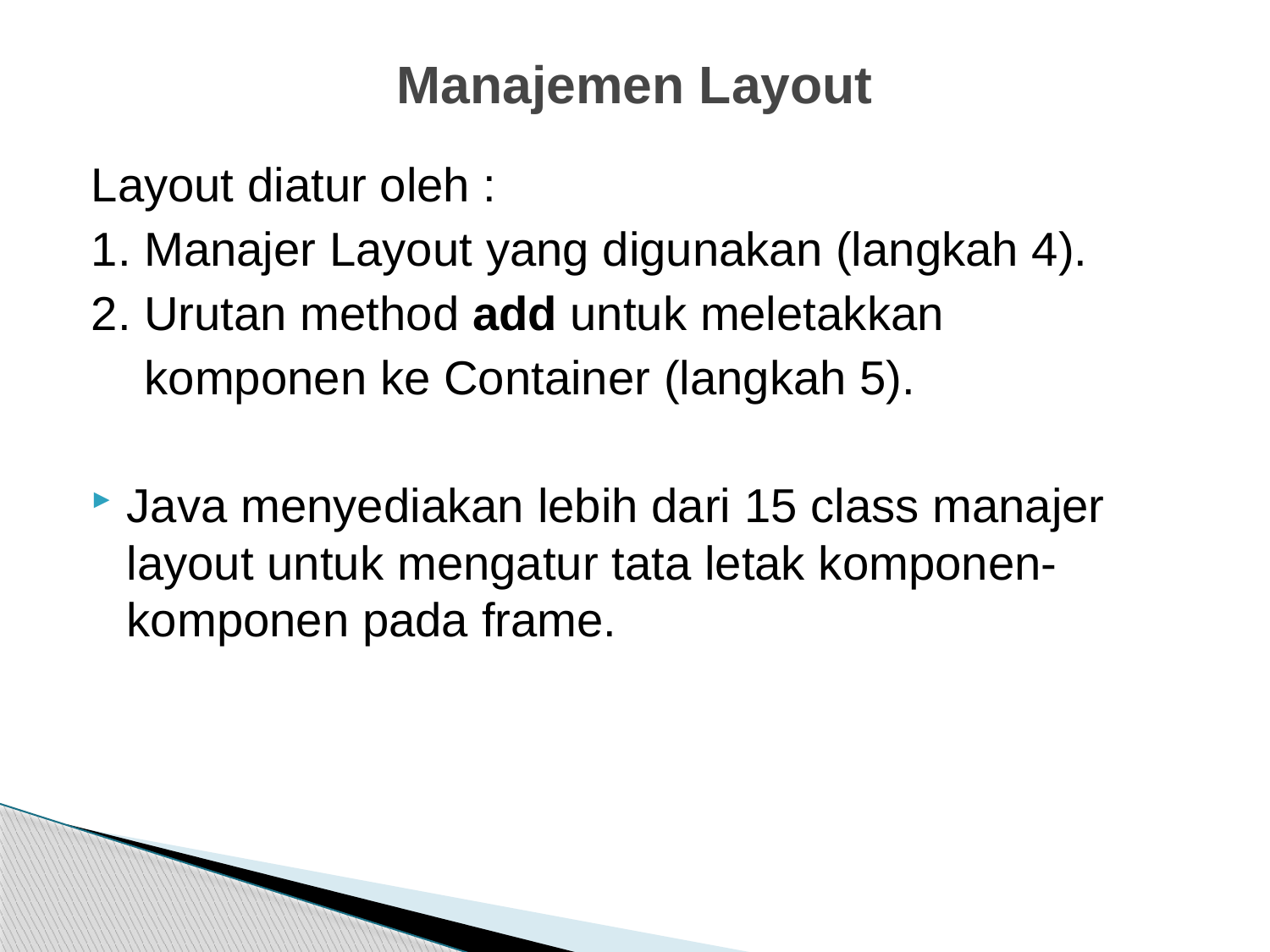

# Manajemen Layout
Layout diatur oleh :
1. Manajer Layout yang digunakan (langkah 4).
2. Urutan method add untuk meletakkan
    komponen ke Container (langkah 5).

Java menyediakan lebih dari 15 class manajer layout untuk mengatur tata letak komponen-komponen pada frame.